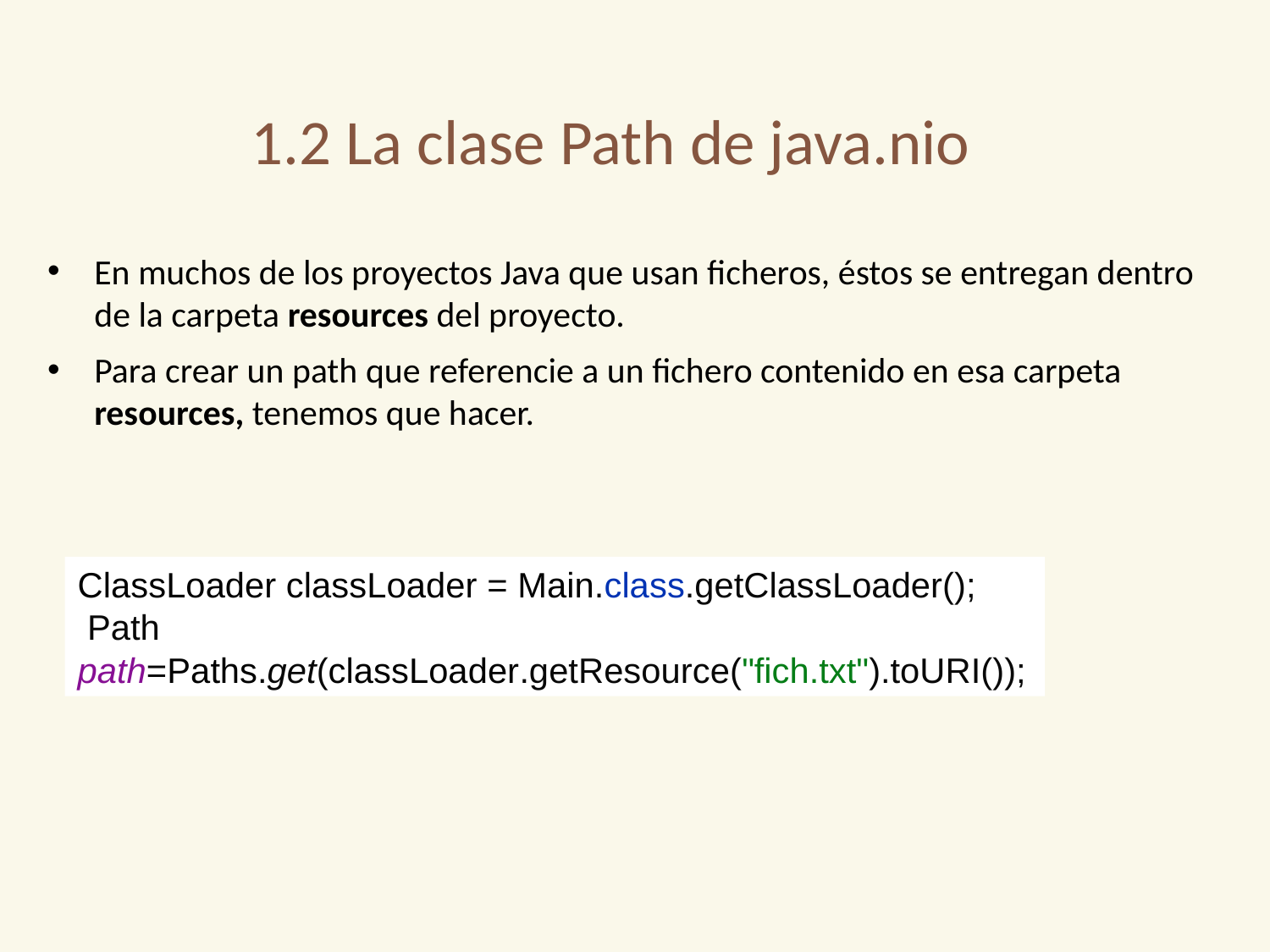

1.2 La clase Path de java.nio
En muchos de los proyectos Java que usan ficheros, éstos se entregan dentro de la carpeta resources del proyecto.
Para crear un path que referencie a un fichero contenido en esa carpeta resources, tenemos que hacer.

ClassLoader classLoader = Main.class.getClassLoader();
 Path path=Paths.get(classLoader.getResource("fich.txt").toURI());